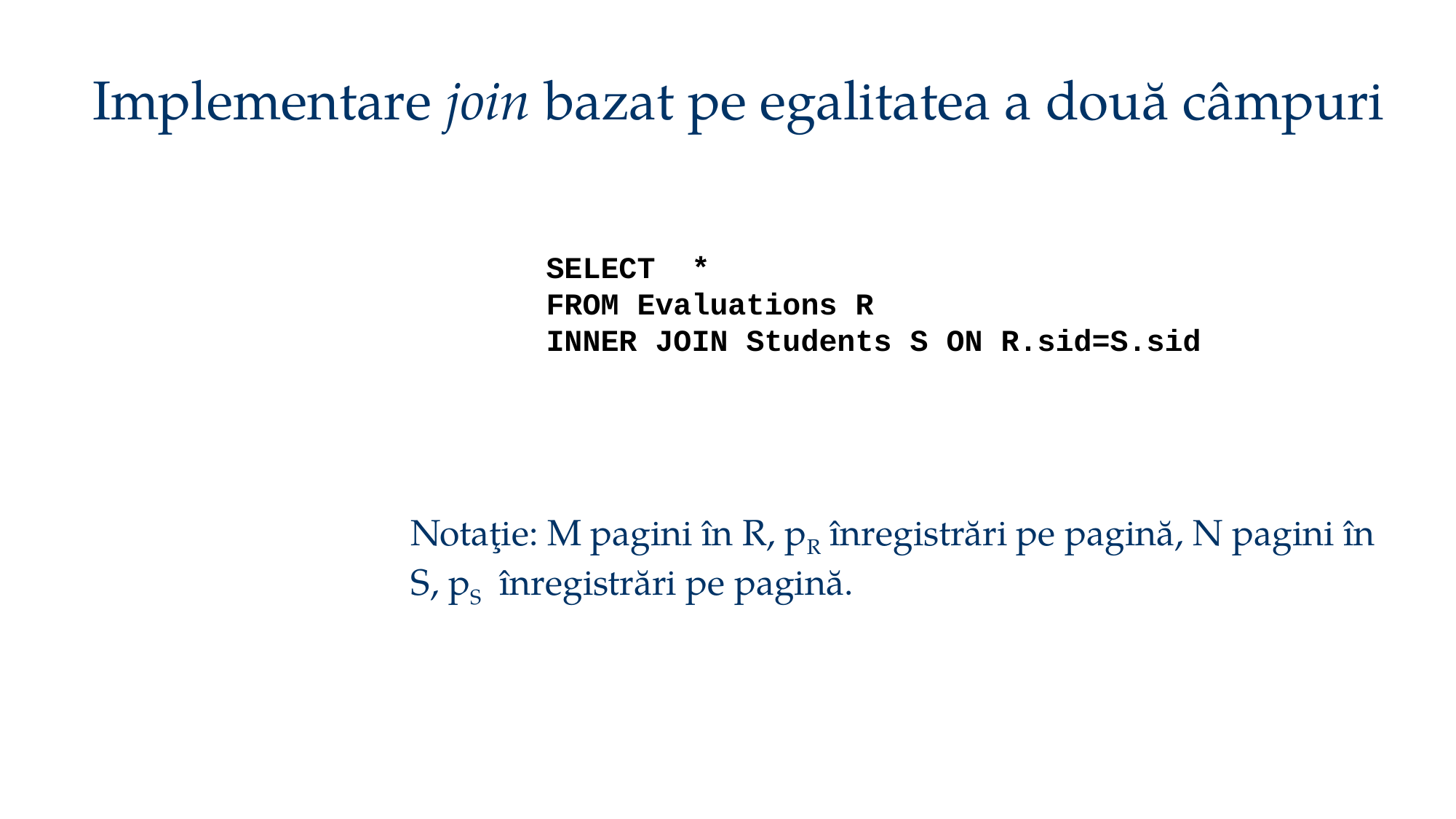

Implementare join bazat pe egalitatea a două câmpuri
SELECT  *
FROM Evaluations R
INNER JOIN Students S ON R.sid=S.sid

Notaţie: M pagini în R, pR înregistrări pe pagină, N pagini în S, pS  înregistrări pe pagină.